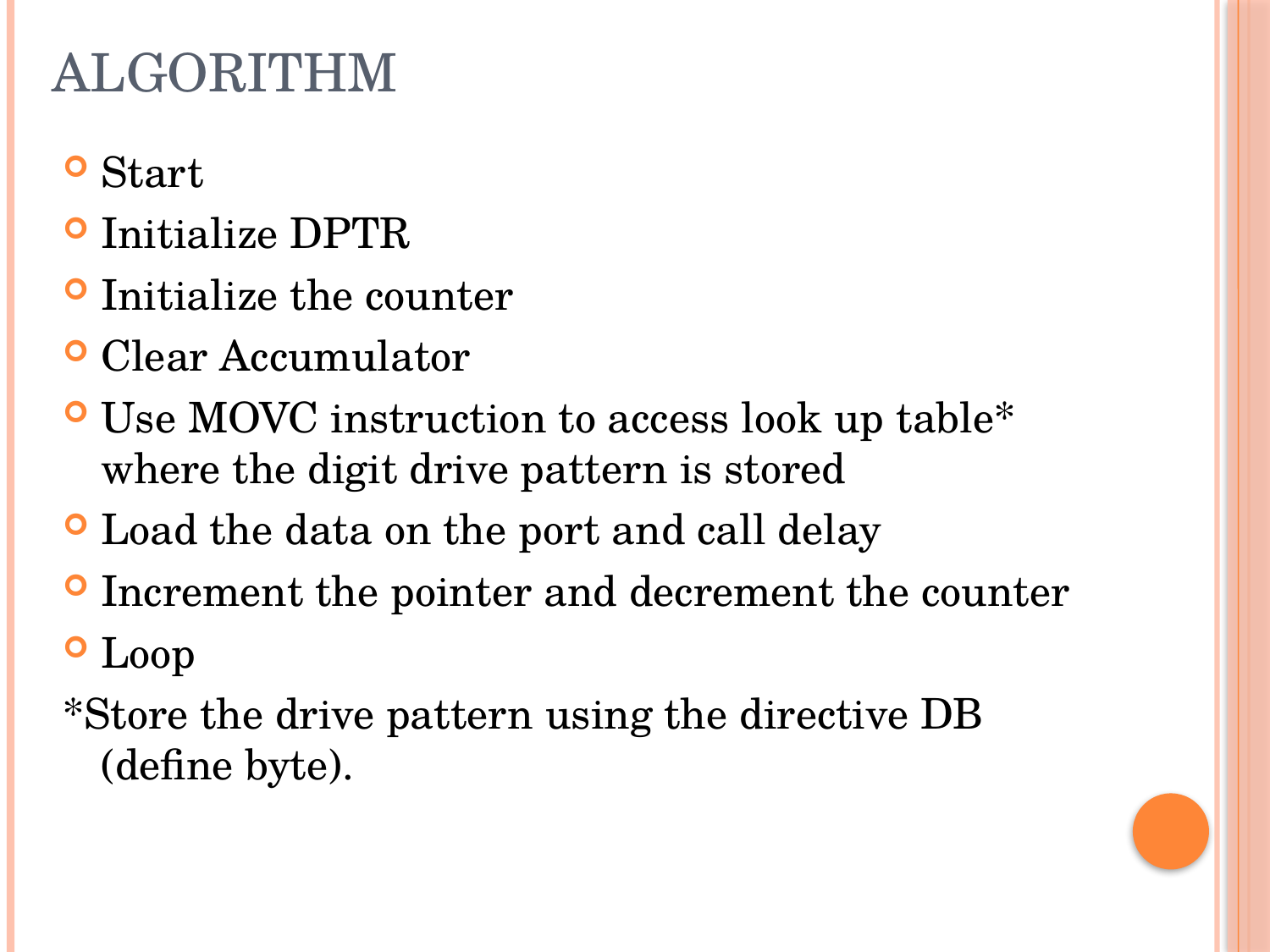

# algorithm
Start
Initialize DPTR
Initialize the counter
Clear Accumulator
Use MOVC instruction to access look up table* where the digit drive pattern is stored
Load the data on the port and call delay
Increment the pointer and decrement the counter
Loop
*Store the drive pattern using the directive DB (define byte).